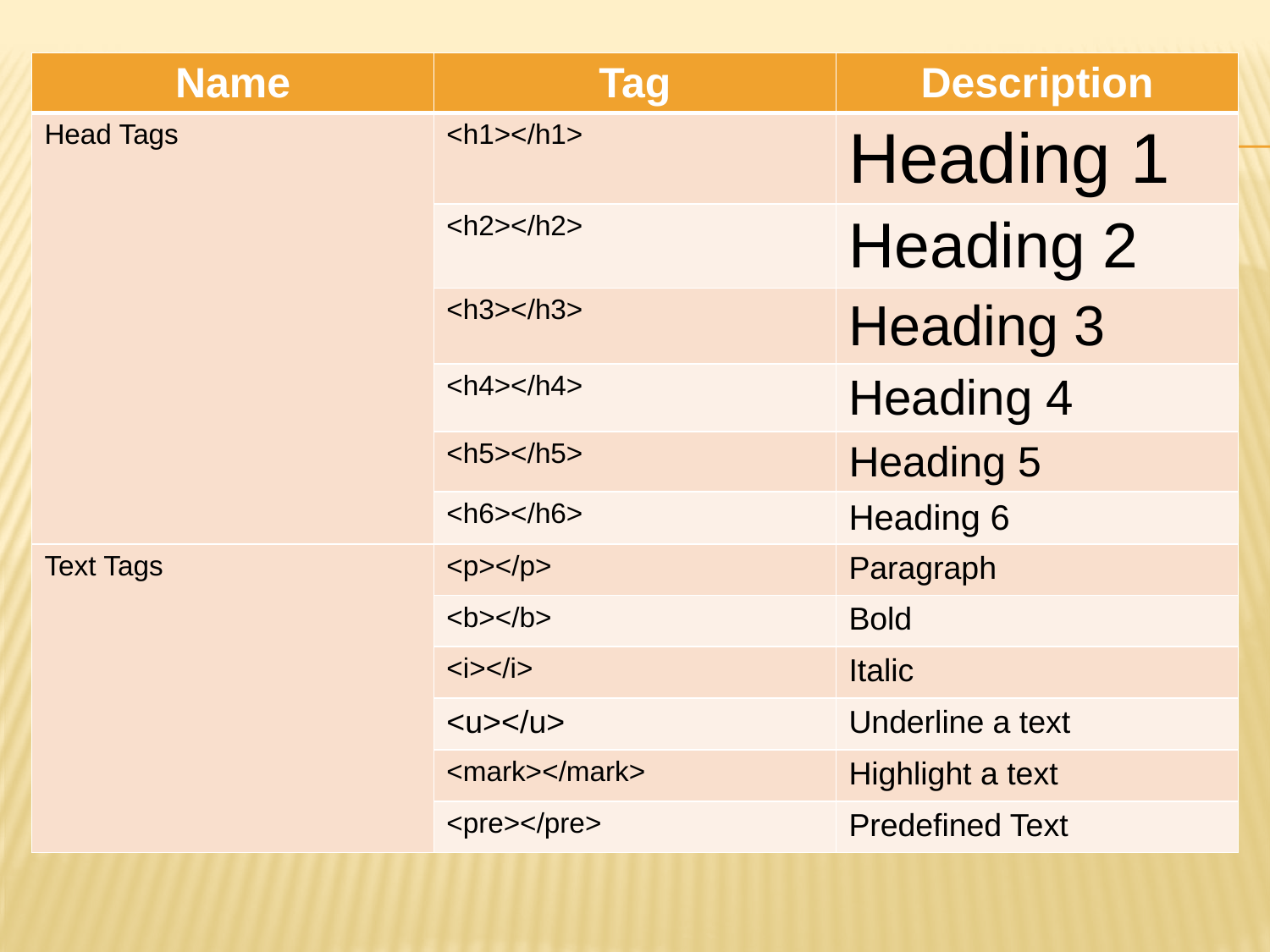

| Name | Tag | Description |
| --- | --- | --- |
| Head Tags | <h1></h1> | Heading 1 |
|  | <h2></h2> | Heading 2 |
|  | <h3></h3> | Heading 3 |
|  | <h4></h4> | Heading 4 |
|  | <h5></h5> | Heading 5 |
|  | <h6></h6> | Heading 6 |
| Text Tags | <p></p> | Paragraph |
|  | <b></b> | Bold |
|  | <i></i> | Italic |
|  | <u></u> | Underline a text |
|  | <mark></mark> | Highlight a text |
|  | <pre></pre> | Predefined Text |